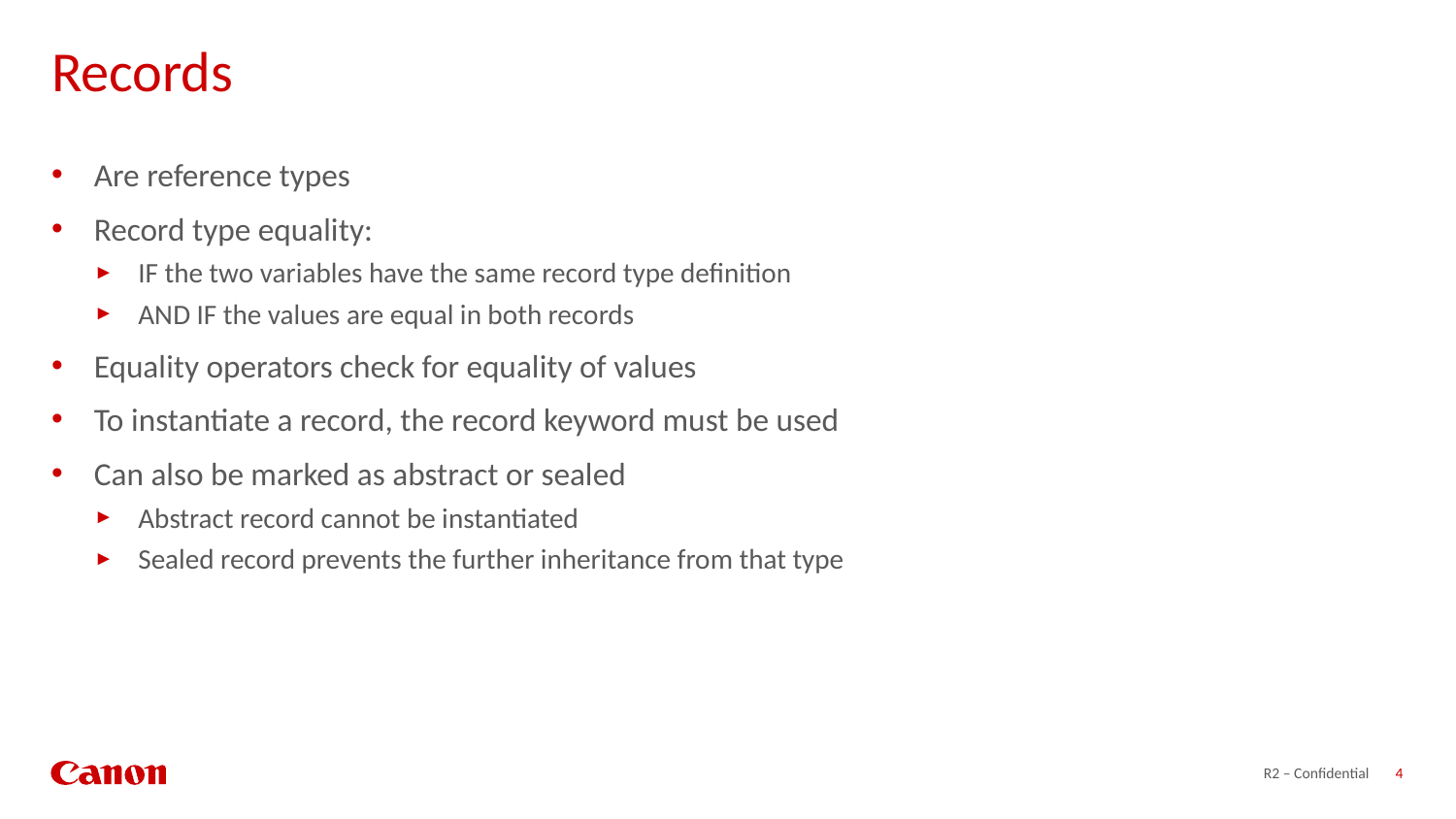

# Records
Are reference types
Record type equality:
IF the two variables have the same record type definition
AND IF the values are equal in both records
Equality operators check for equality of values
To instantiate a record, the record keyword must be used
Can also be marked as abstract or sealed
Abstract record cannot be instantiated
Sealed record prevents the further inheritance from that type